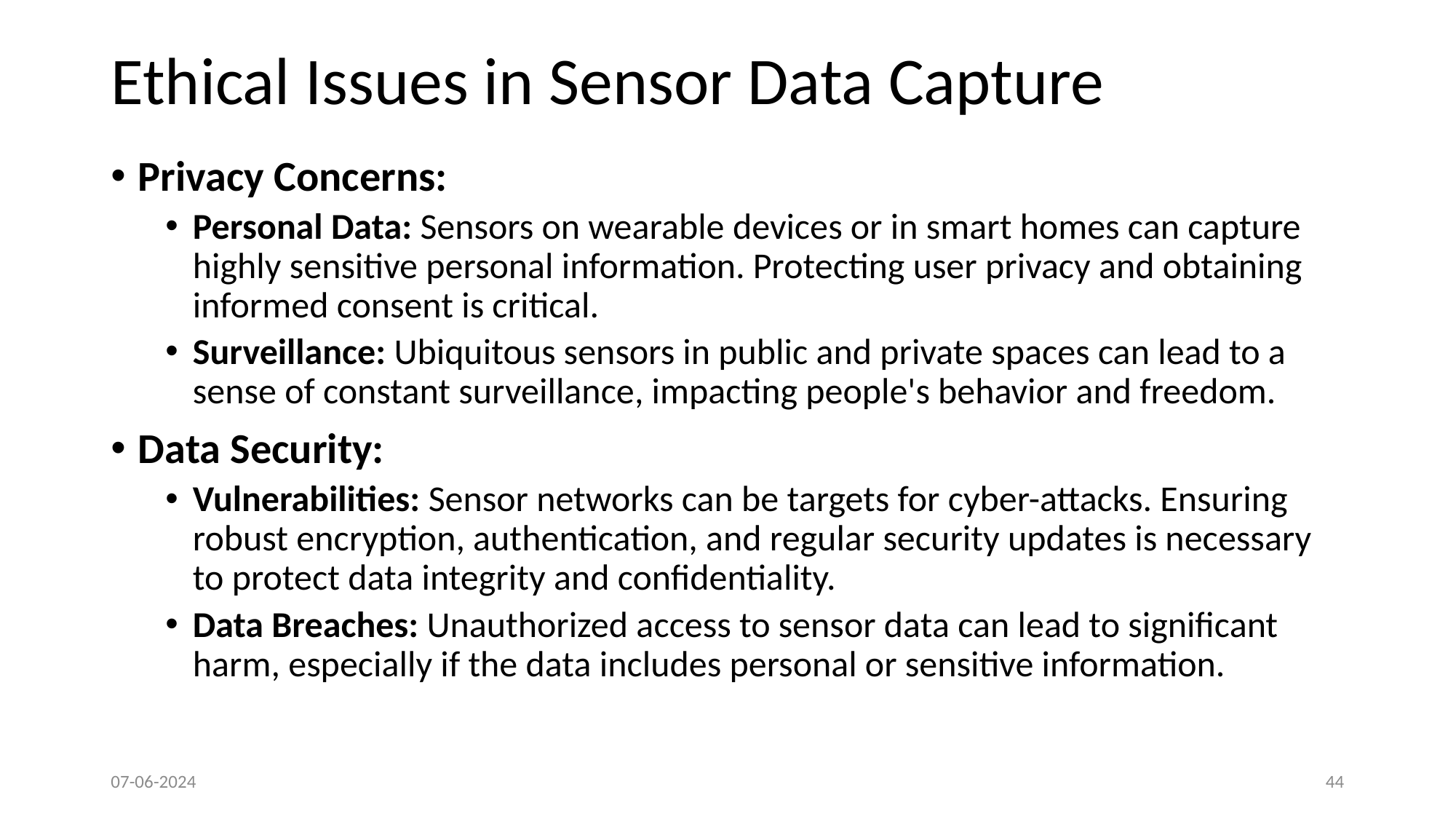

# Ethical Issues in Sensor Data Capture
Privacy Concerns:
Personal Data: Sensors on wearable devices or in smart homes can capture highly sensitive personal information. Protecting user privacy and obtaining informed consent is critical.
Surveillance: Ubiquitous sensors in public and private spaces can lead to a sense of constant surveillance, impacting people's behavior and freedom.
Data Security:
Vulnerabilities: Sensor networks can be targets for cyber-attacks. Ensuring robust encryption, authentication, and regular security updates is necessary to protect data integrity and confidentiality.
Data Breaches: Unauthorized access to sensor data can lead to significant harm, especially if the data includes personal or sensitive information.

07-06-2024
44